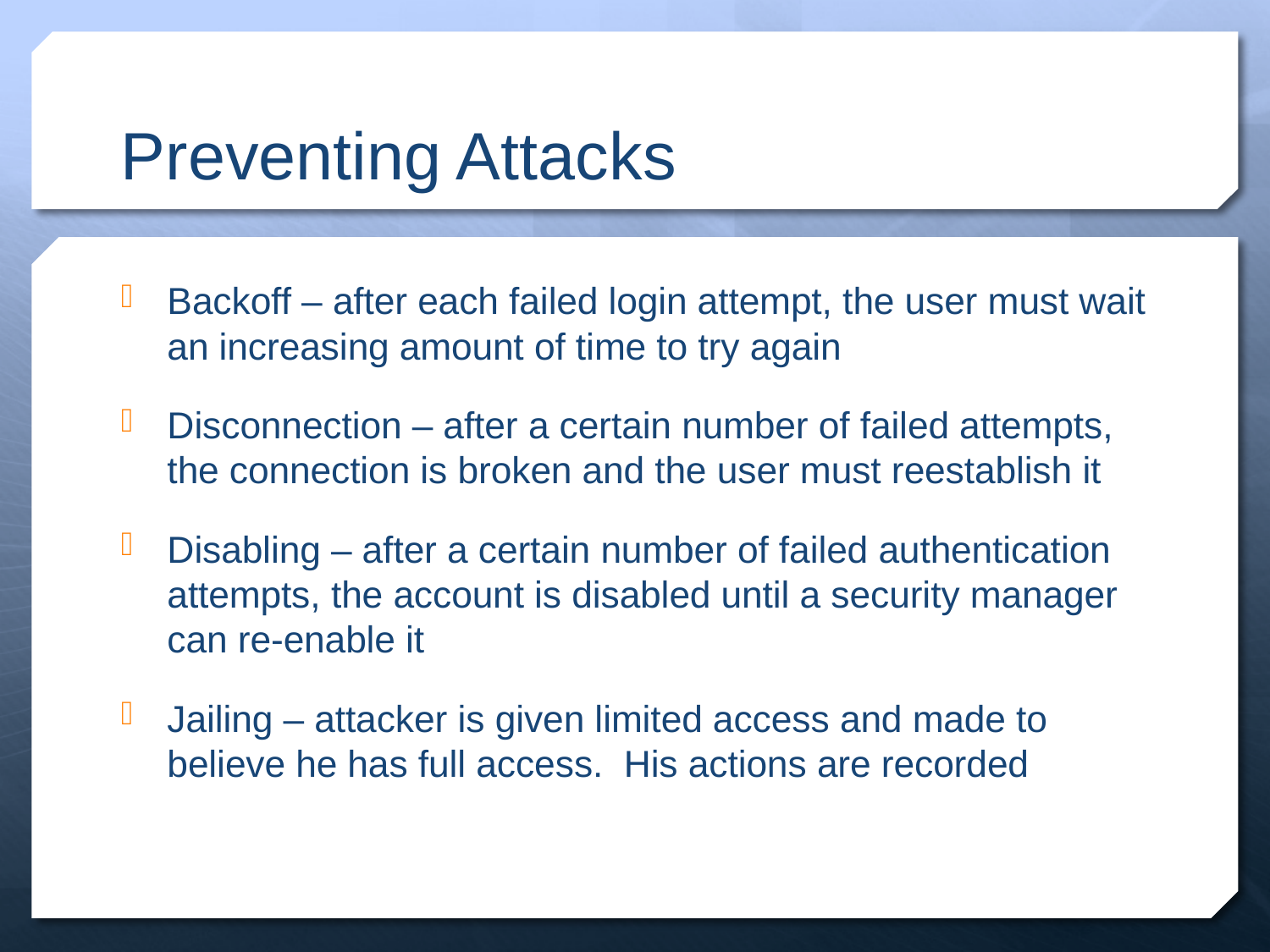

# Preventing Attacks
Backoff – after each failed login attempt, the user must wait an increasing amount of time to try again
Disconnection – after a certain number of failed attempts, the connection is broken and the user must reestablish it
Disabling – after a certain number of failed authentication attempts, the account is disabled until a security manager can re-enable it
Jailing – attacker is given limited access and made to believe he has full access.  His actions are recorded